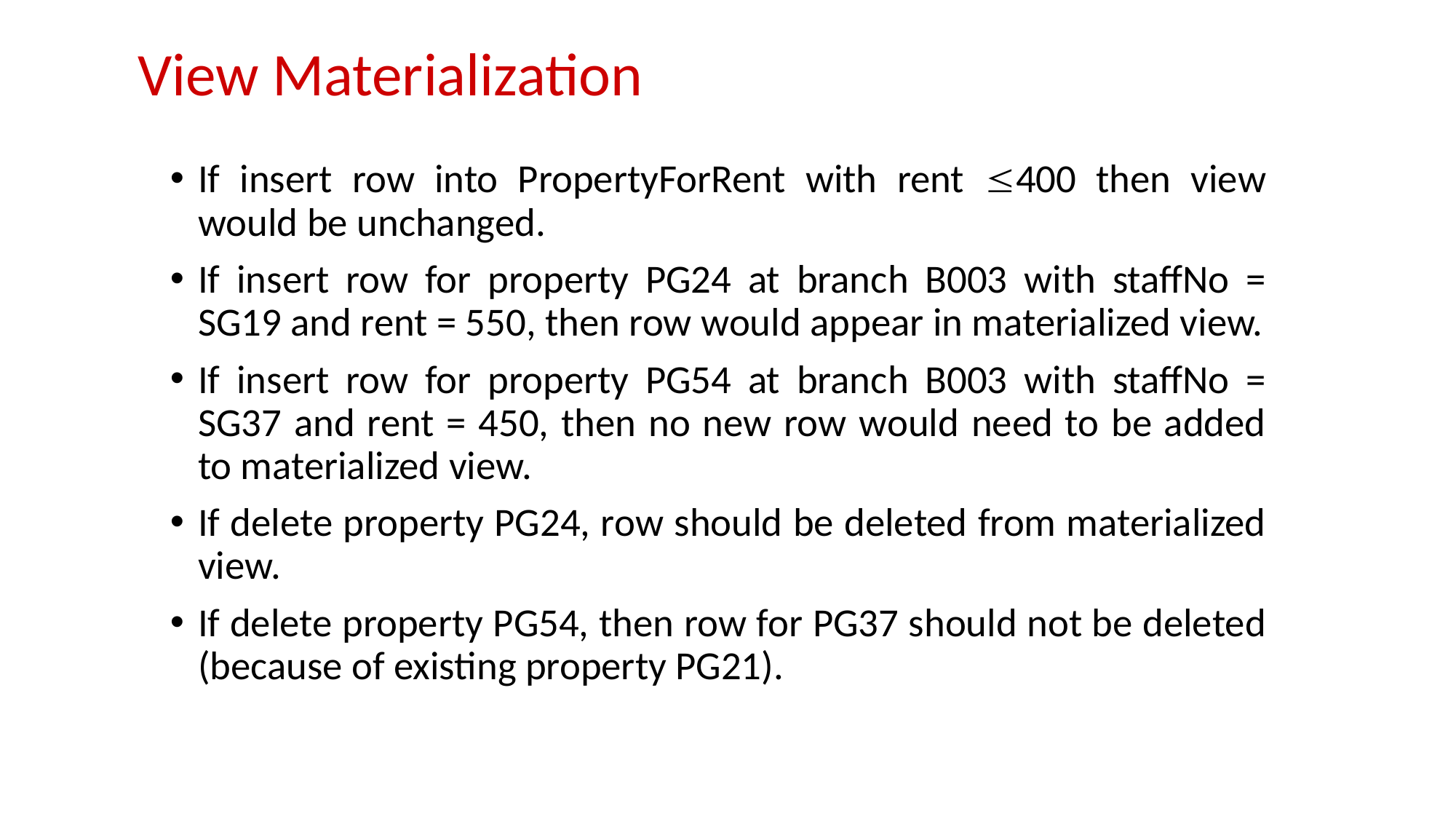

# View Materialization
If insert row into PropertyForRent with rent ≤400 then view would be unchanged.
If insert row for property PG24 at branch B003 with staffNo = SG19 and rent = 550, then row would appear in materialized view.
If insert row for property PG54 at branch B003 with staffNo = SG37 and rent = 450, then no new row would need to be added to materialized view.
If delete property PG24, row should be deleted from materialized view.
If delete property PG54, then row for PG37 should not be deleted (because of existing property PG21).